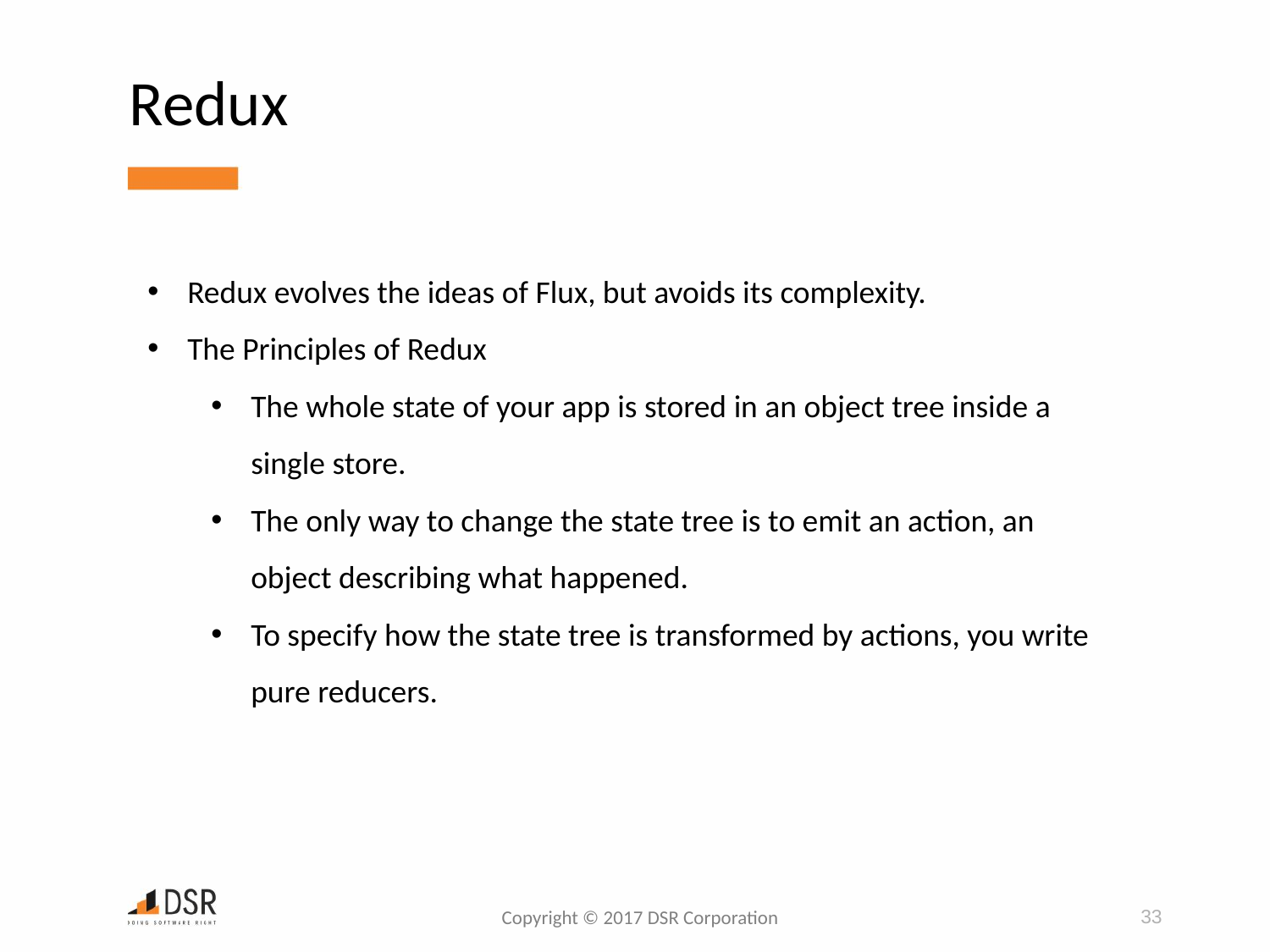

Redux
Redux evolves the ideas of Flux, but avoids its complexity.
The Principles of Redux
The whole state of your app is stored in an object tree inside a single store.
The only way to change the state tree is to emit an action, an object describing what happened.
To specify how the state tree is transformed by actions, you write pure reducers.
33